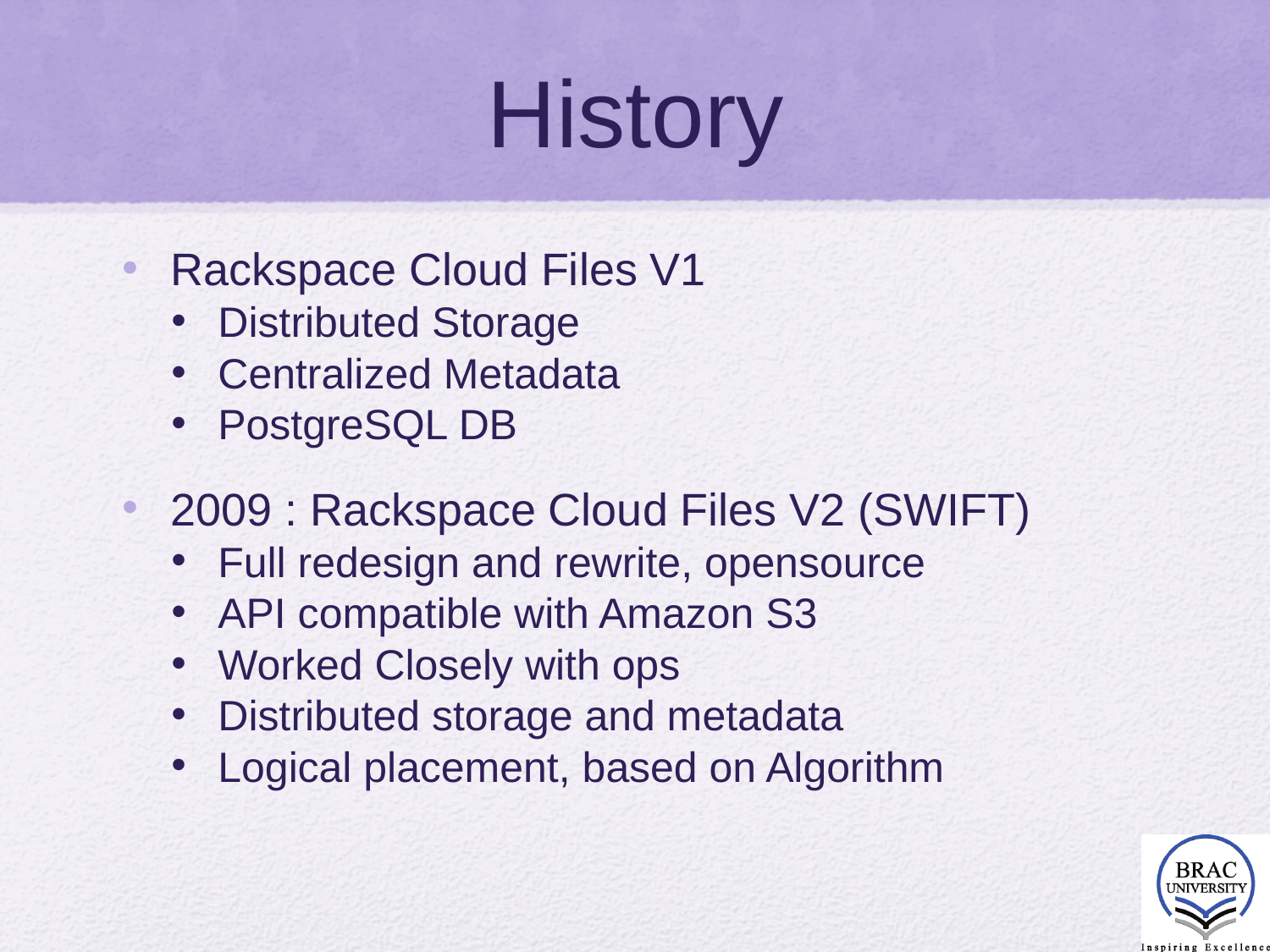

# History
Rackspace Cloud Files V1
Distributed Storage
Centralized Metadata
PostgreSQL DB
2009 : Rackspace Cloud Files V2 (SWIFT)
Full redesign and rewrite, opensource
API compatible with Amazon S3
Worked Closely with ops
Distributed storage and metadata
Logical placement, based on Algorithm